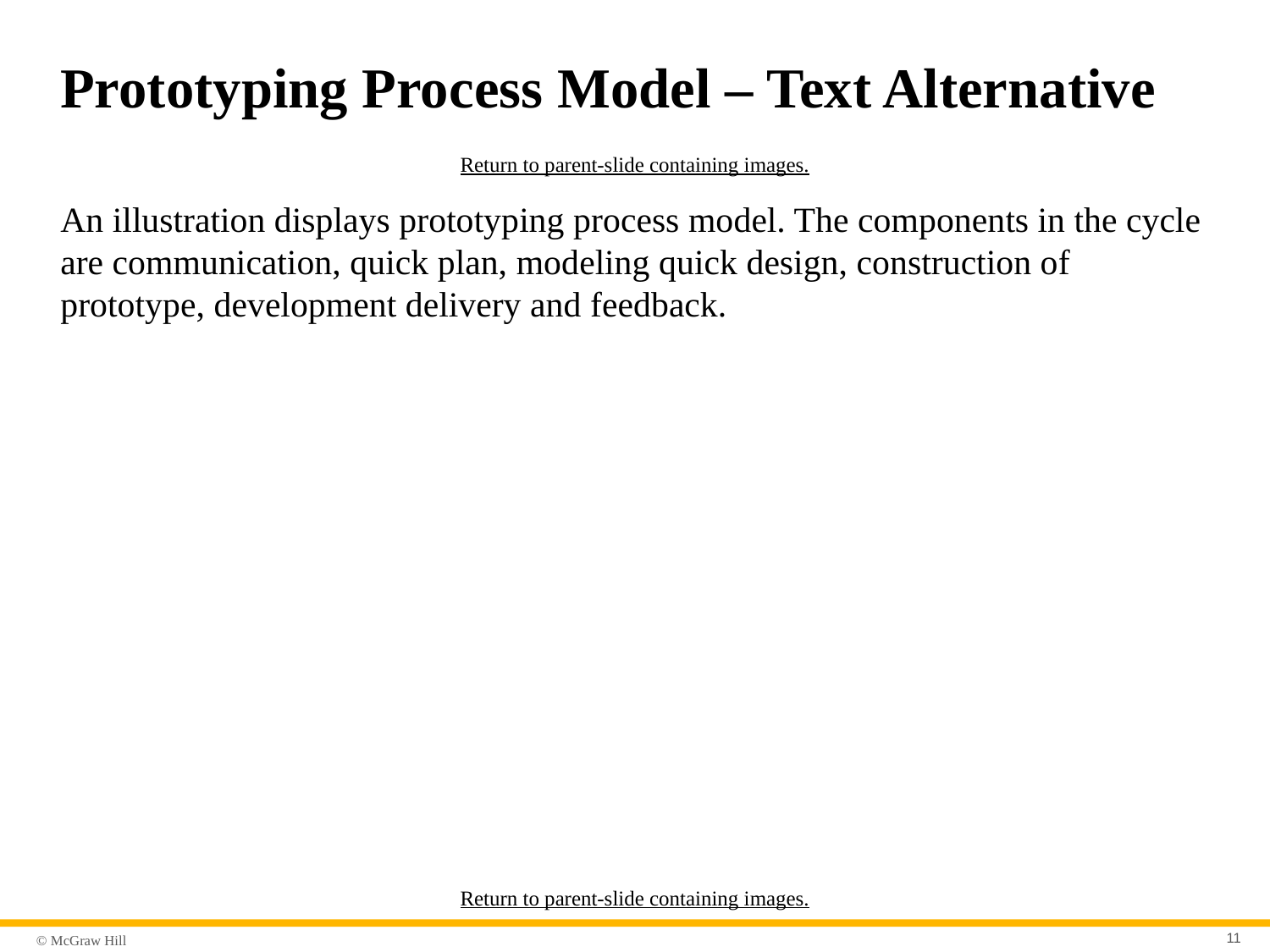

# Prototyping Process Model – Text Alternative
Return to parent-slide containing images.
An illustration displays prototyping process model. The components in the cycle are communication, quick plan, modeling quick design, construction of prototype, development delivery and feedback.
Return to parent-slide containing images.
11